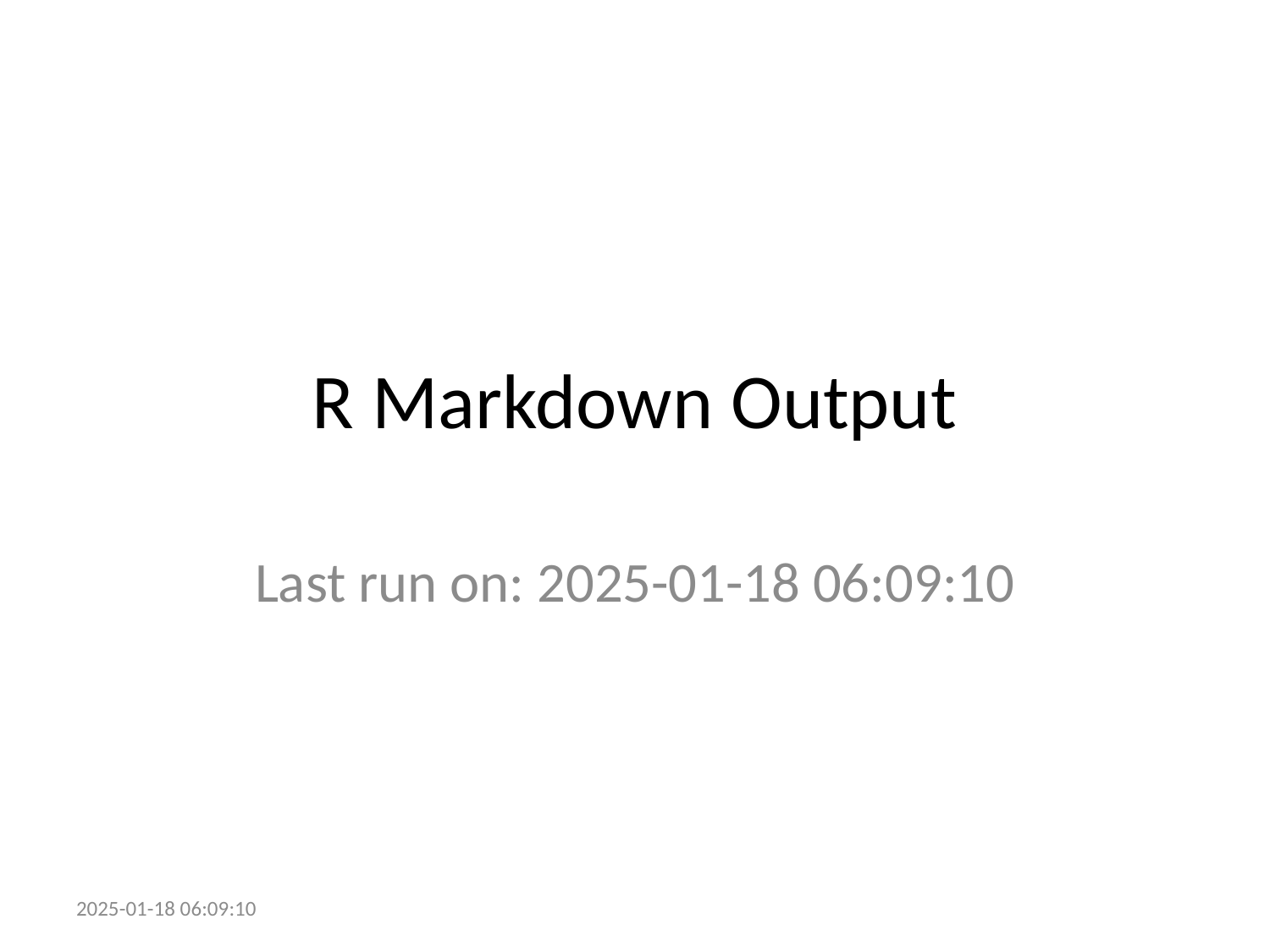

# R Markdown Output
Last run on: 2025-01-18 06:09:10
2025-01-18 06:09:10